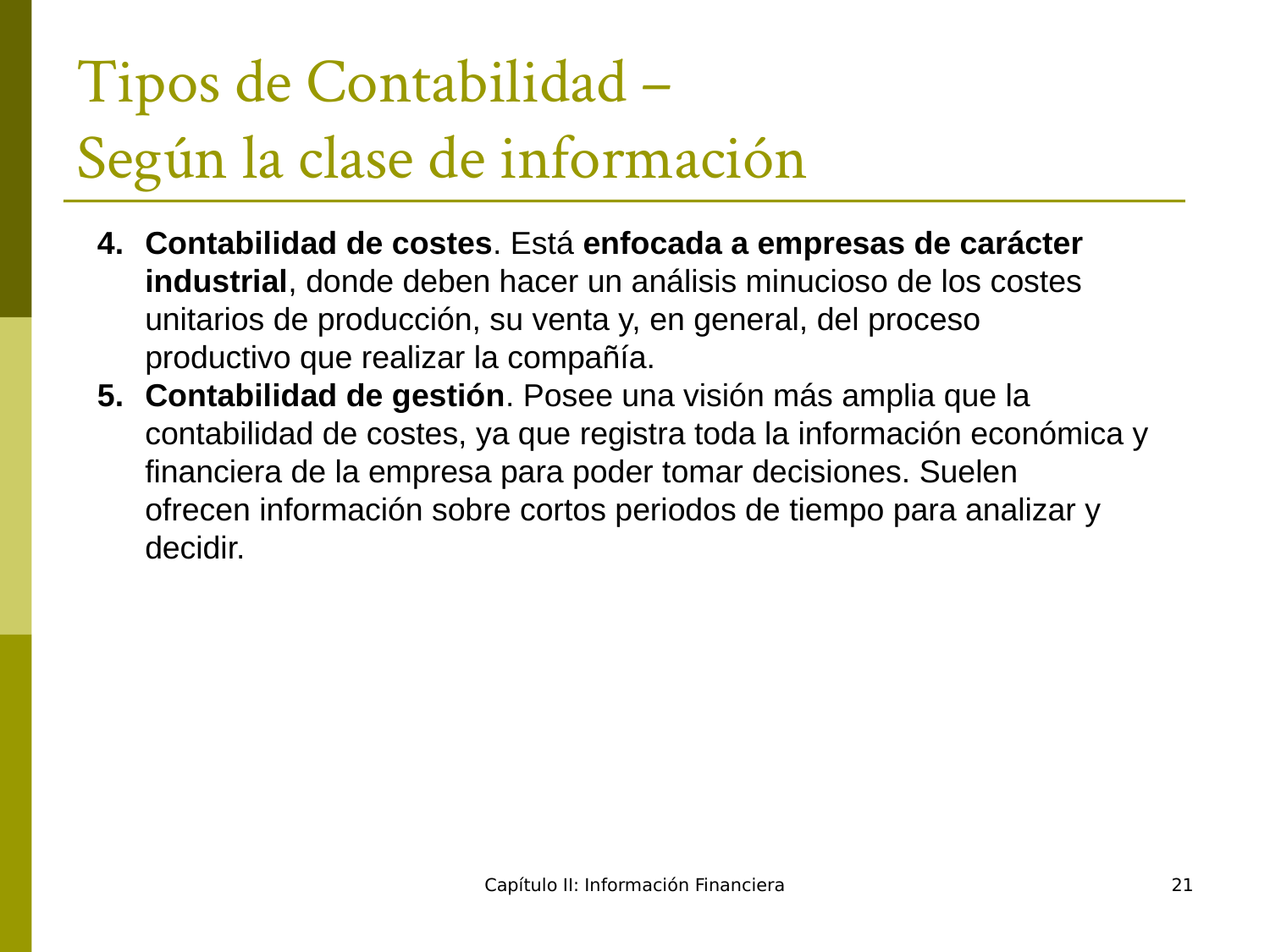

# Tipos de Contabilidad – Según la clase de información
Contabilidad de costes. Está enfocada a empresas de carácter industrial, donde deben hacer un análisis minucioso de los costes unitarios de producción, su venta y, en general, del proceso productivo que realizar la compañía.
Contabilidad de gestión. Posee una visión más amplia que la contabilidad de costes, ya que registra toda la información económica y financiera de la empresa para poder tomar decisiones. Suelen ofrecen información sobre cortos periodos de tiempo para analizar y decidir.
Capítulo II: Información Financiera
21